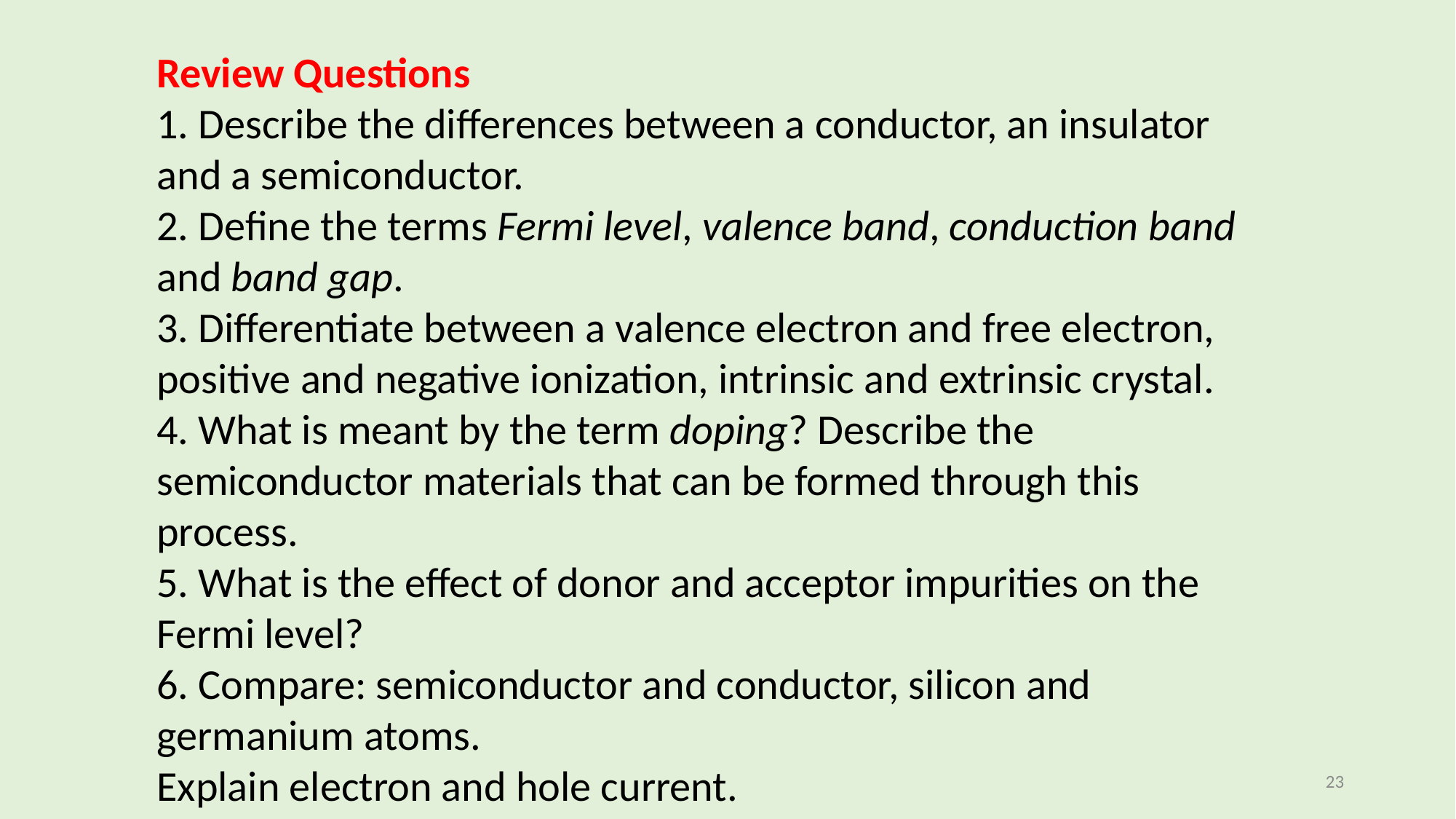

Review Questions
1. Describe the differences between a conductor, an insulator and a semiconductor.
2. Define the terms Fermi level, valence band, conduction band and band gap.
3. Differentiate between a valence electron and free electron, positive and negative ionization, intrinsic and extrinsic crystal.
4. What is meant by the term doping? Describe the semiconductor materials that can be formed through this process.
5. What is the effect of donor and acceptor impurities on the Fermi level?
6. Compare: semiconductor and conductor, silicon and germanium atoms.
Explain electron and hole current.

23